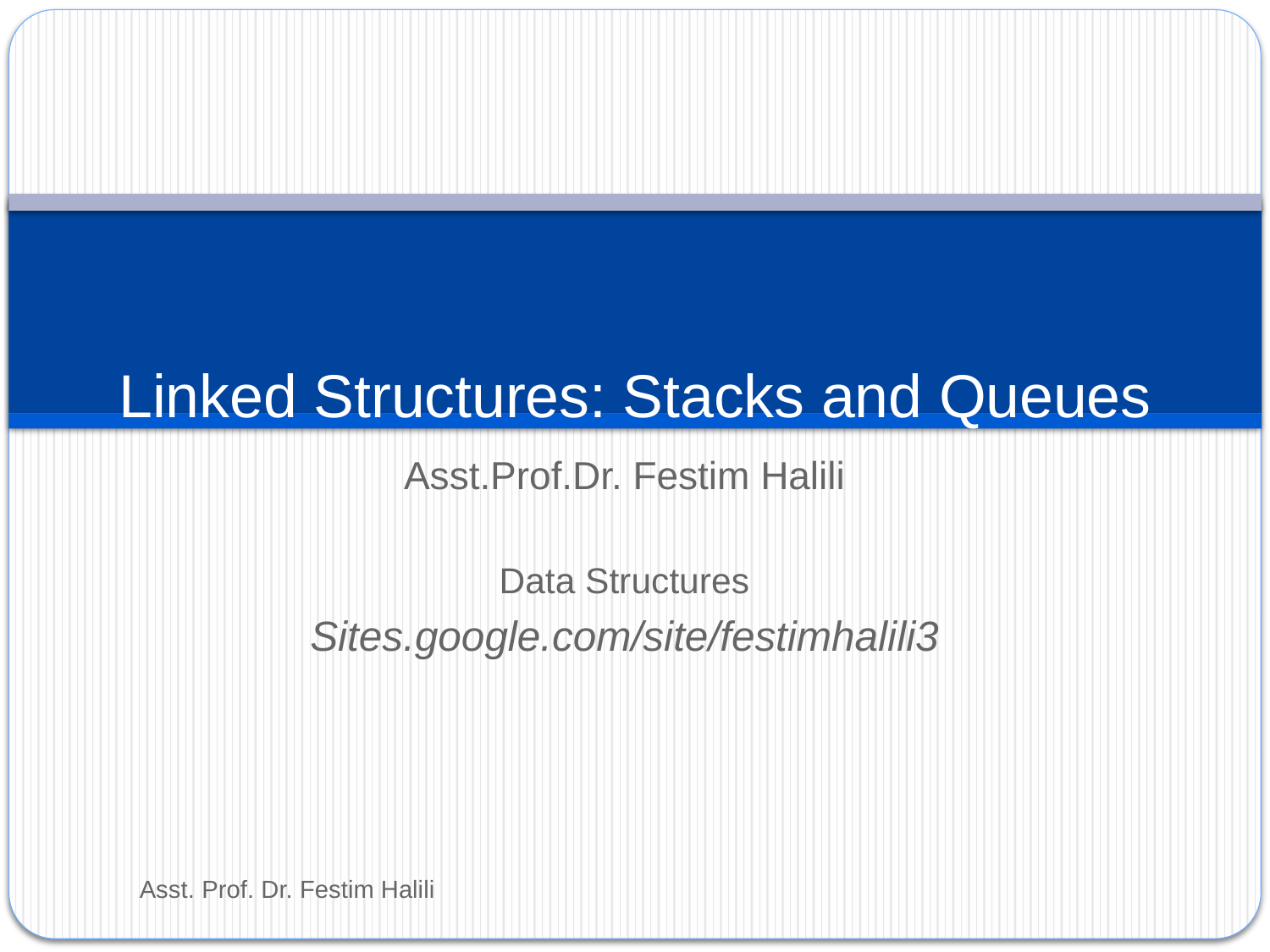

# Linked Structures: Stacks and Queues
Asst.Prof.Dr. Festim Halili

Data Structures
Sites.google.com/site/festimhalili3

Asst. Prof. Dr. Festim Halili